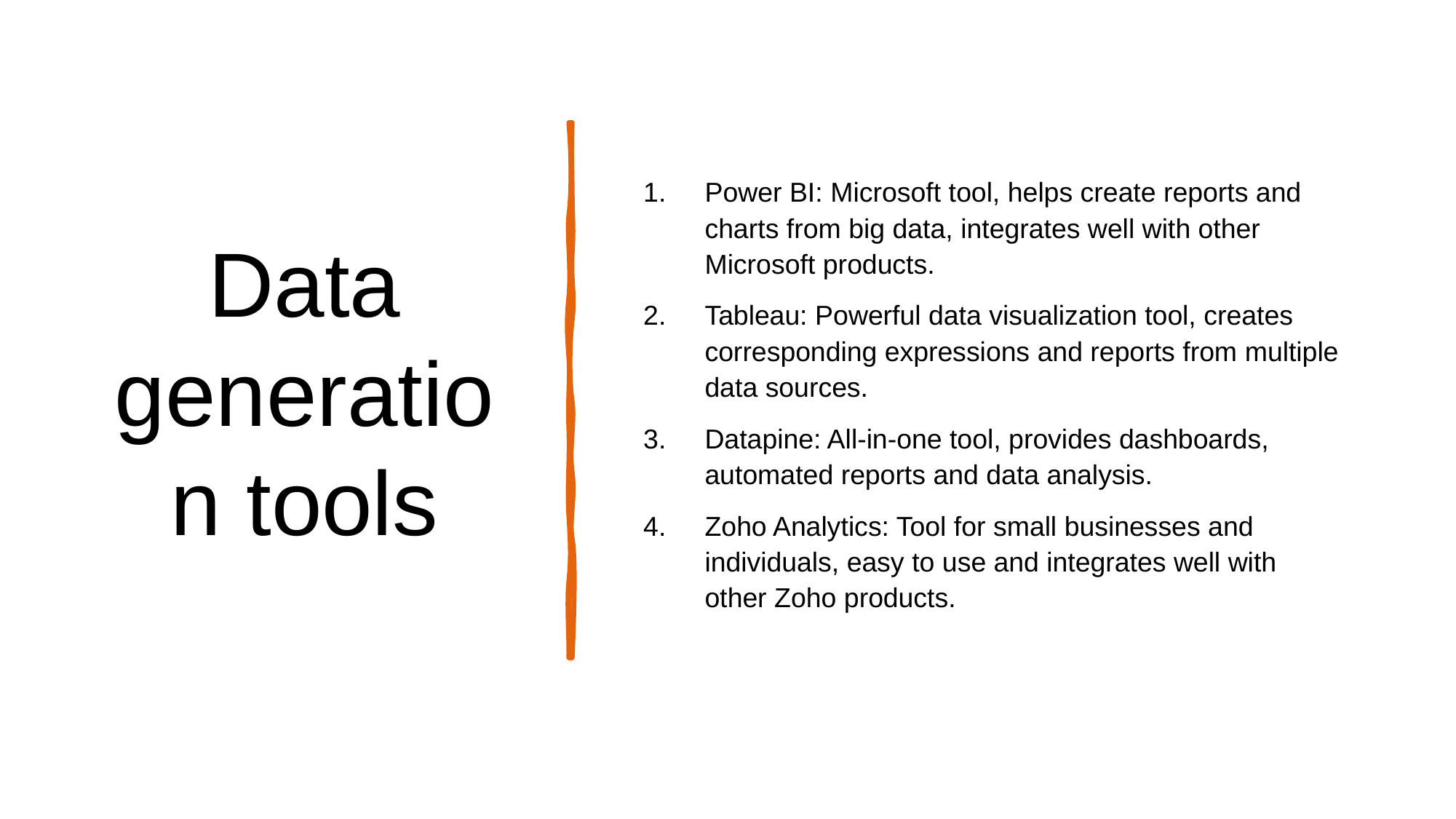

# Data generation tools
Power BI: Microsoft tool, helps create reports and charts from big data, integrates well with other Microsoft products.
Tableau: Powerful data visualization tool, creates corresponding expressions and reports from multiple data sources.
Datapine: All-in-one tool, provides dashboards, automated reports and data analysis.
Zoho Analytics: Tool for small businesses and individuals, easy to use and integrates well with other Zoho products.